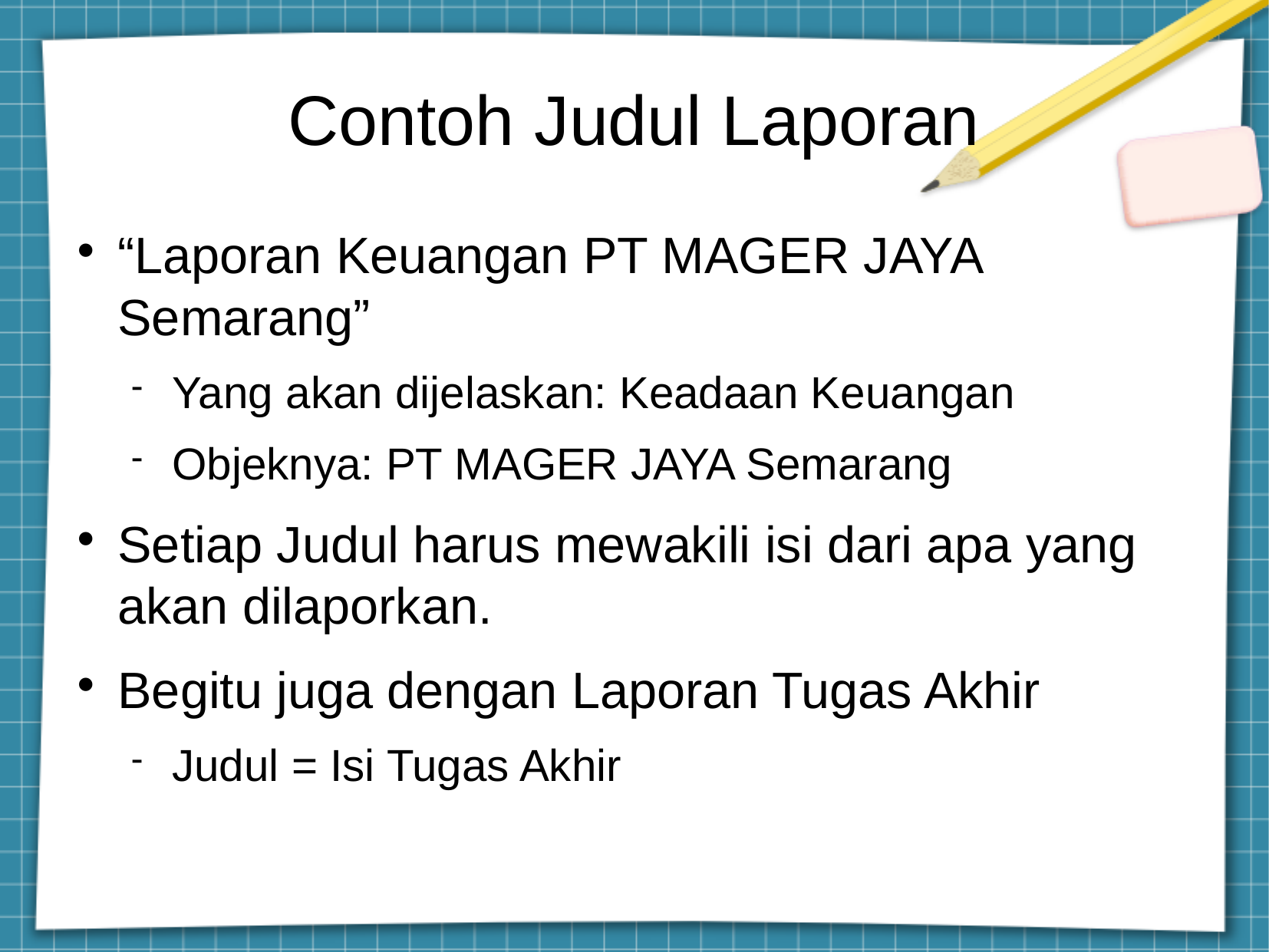

Contoh Judul Laporan
“Laporan Keuangan PT MAGER JAYA Semarang”
Yang akan dijelaskan: Keadaan Keuangan
Objeknya: PT MAGER JAYA Semarang
Setiap Judul harus mewakili isi dari apa yang akan dilaporkan.
Begitu juga dengan Laporan Tugas Akhir
Judul = Isi Tugas Akhir